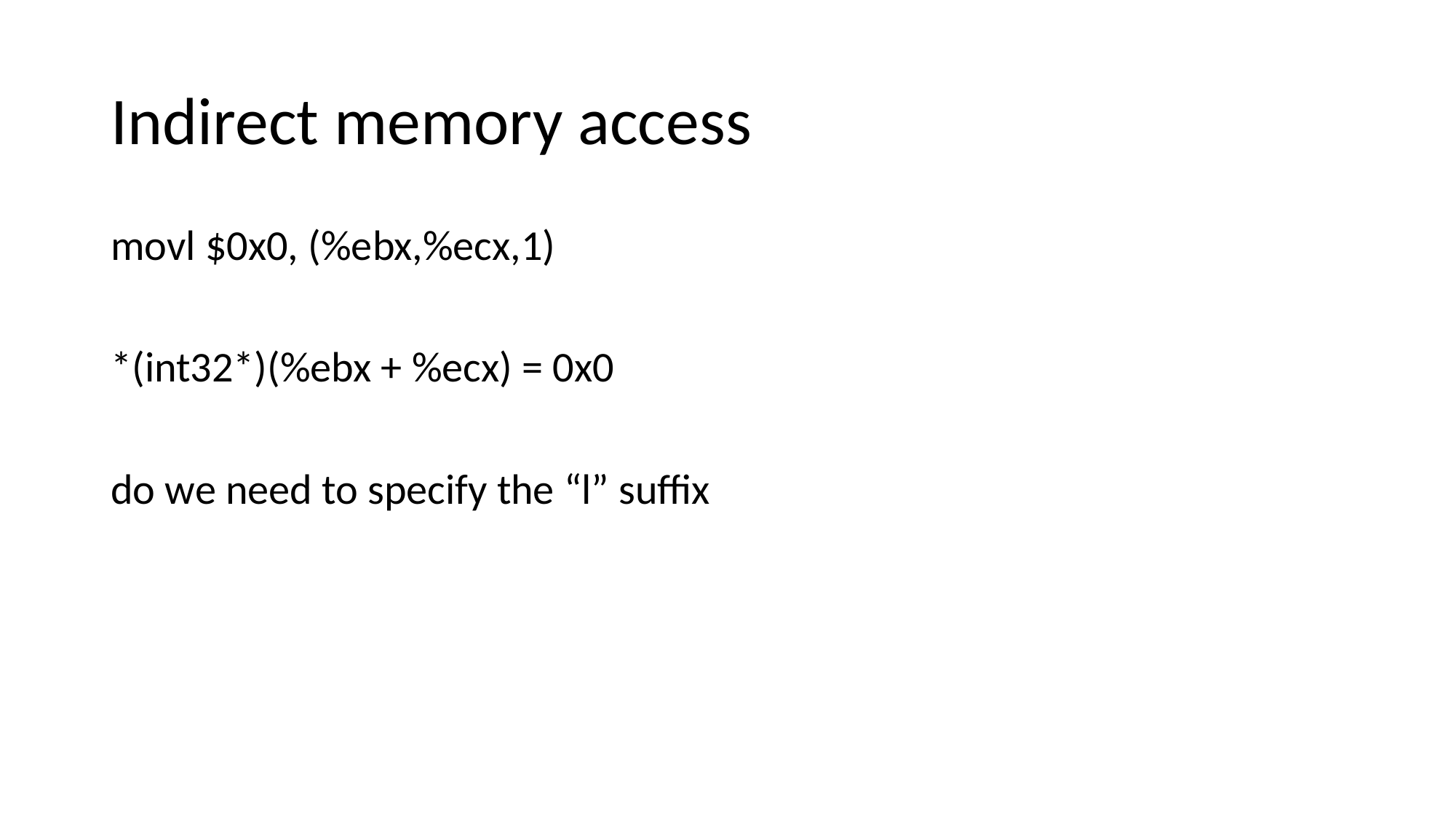

# Indirect memory access
movl $0x0, (%ebx,%ecx,1)

*(int32*)(%ebx + %ecx) = 0x0

do we need to specify the “l” suffix